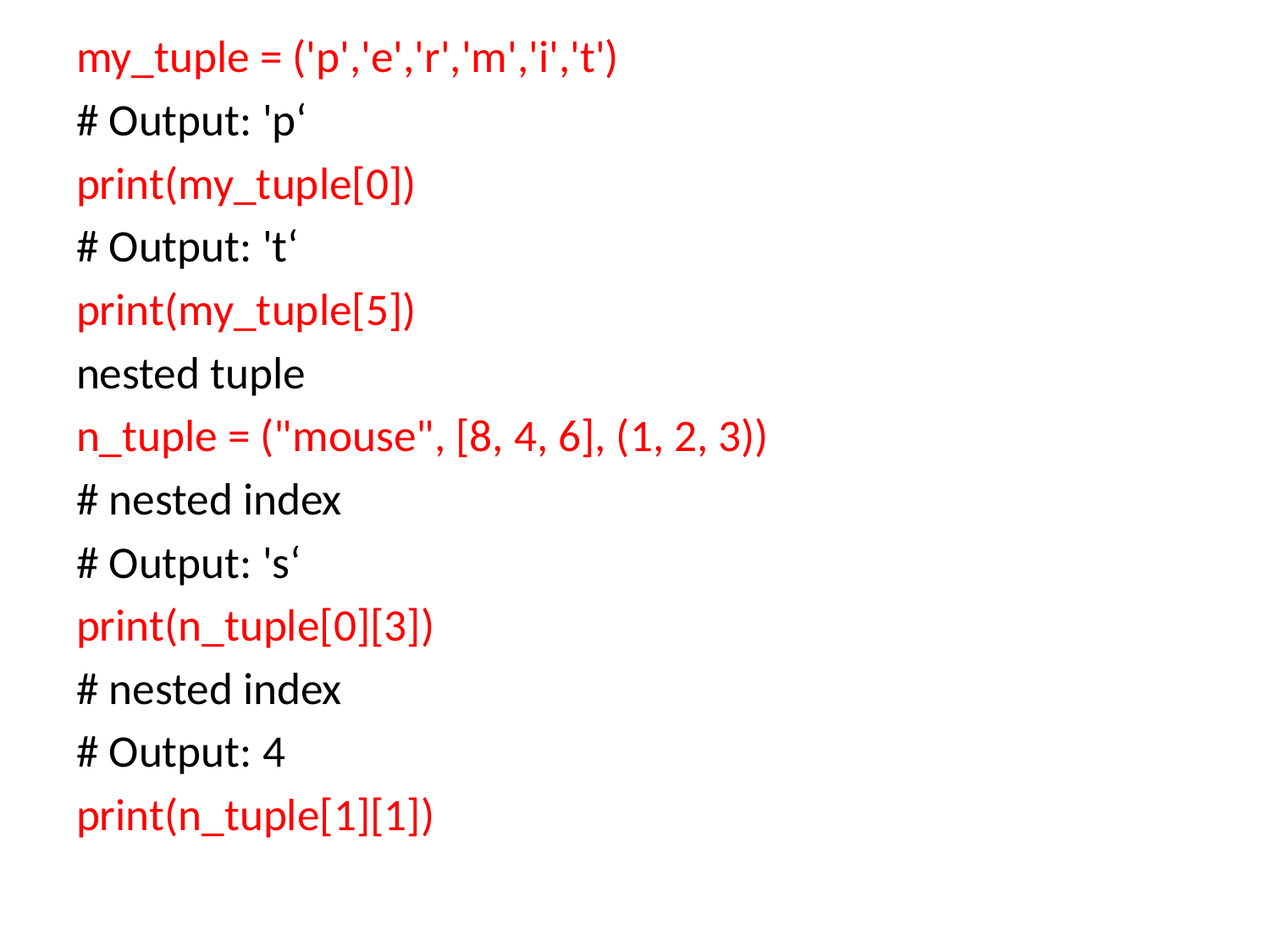

my_tuple = ('p','e','r','m','i','t')
# Output: 'p‘
print(my_tuple[0])
# Output: 't‘
print(my_tuple[5])
nested tuple
n_tuple = ("mouse", [8, 4, 6], (1, 2, 3))
# nested index
# Output: 's‘
print(n_tuple[0][3])
# nested index
# Output: 4
print(n_tuple[1][1])